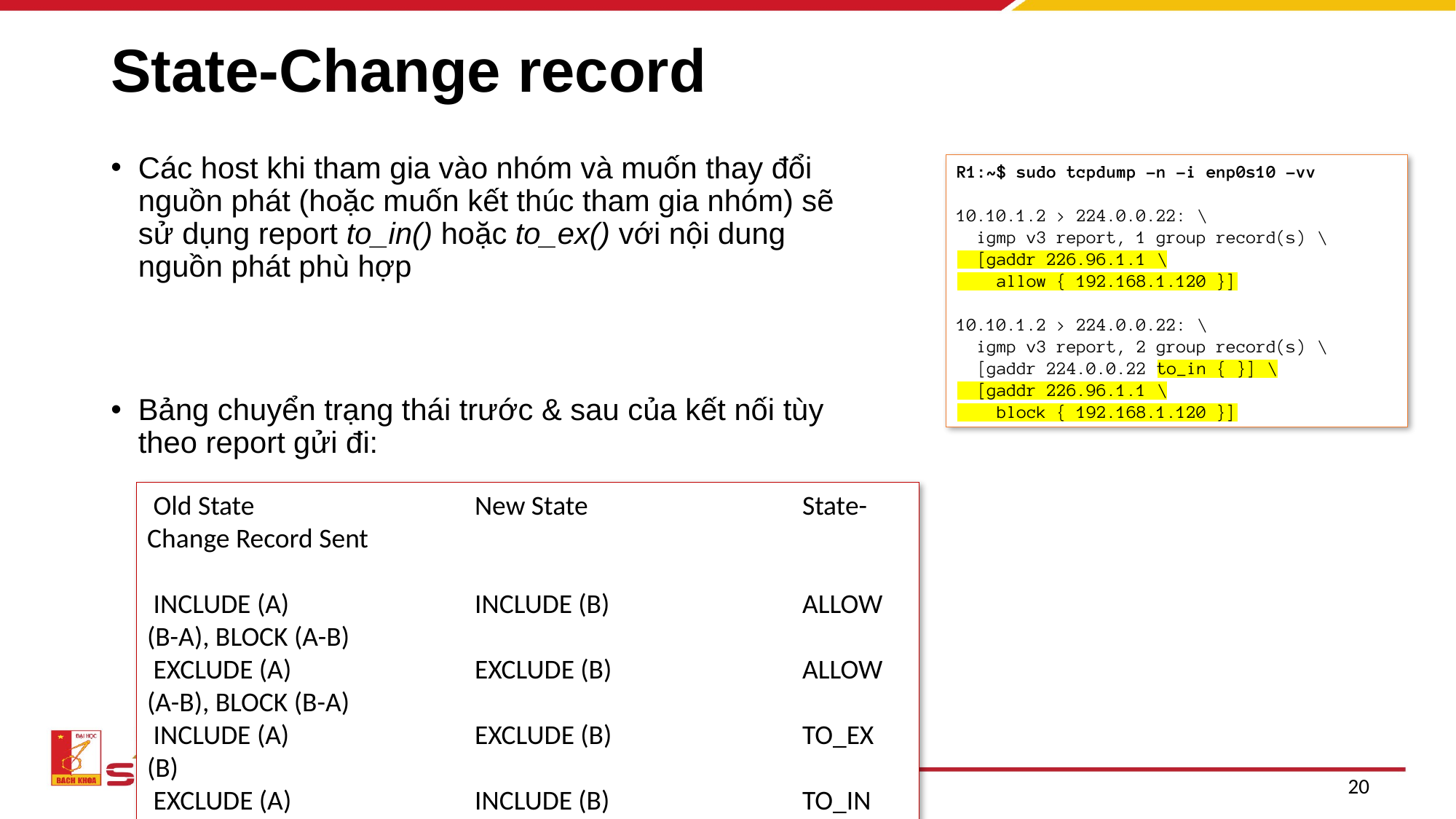

# State-Change record
Các host khi tham gia vào nhóm và muốn thay đổi nguồn phát (hoặc muốn kết thúc tham gia nhóm) sẽ sử dụng report to_in() hoặc to_ex() với nội dung nguồn phát phù hợp

Bảng chuyển trạng thái trước & sau của kết nối tùy theo report gửi đi:
R1:~$ sudo tcpdump -n -i enp0s10 -vv

10.10.1.2 > 224.0.0.22: \
  igmp v3 report, 1 group record(s) \
  [gaddr 226.96.1.1 \
    allow { 192.168.1.120 }]

10.10.1.2 > 224.0.0.22: \
  igmp v3 report, 2 group record(s) \
  [gaddr 224.0.0.22 to_in { }] \
  [gaddr 226.96.1.1 \
    block { 192.168.1.120 }]
 Old State			New State		State-Change Record Sent

 INCLUDE (A)		INCLUDE (B)		ALLOW (B-A), BLOCK (A-B)
 EXCLUDE (A)		EXCLUDE (B)		ALLOW (A-B), BLOCK (B-A)
 INCLUDE (A)		EXCLUDE (B)		TO_EX (B)
 EXCLUDE (A)		INCLUDE (B)		TO_IN (B)
20